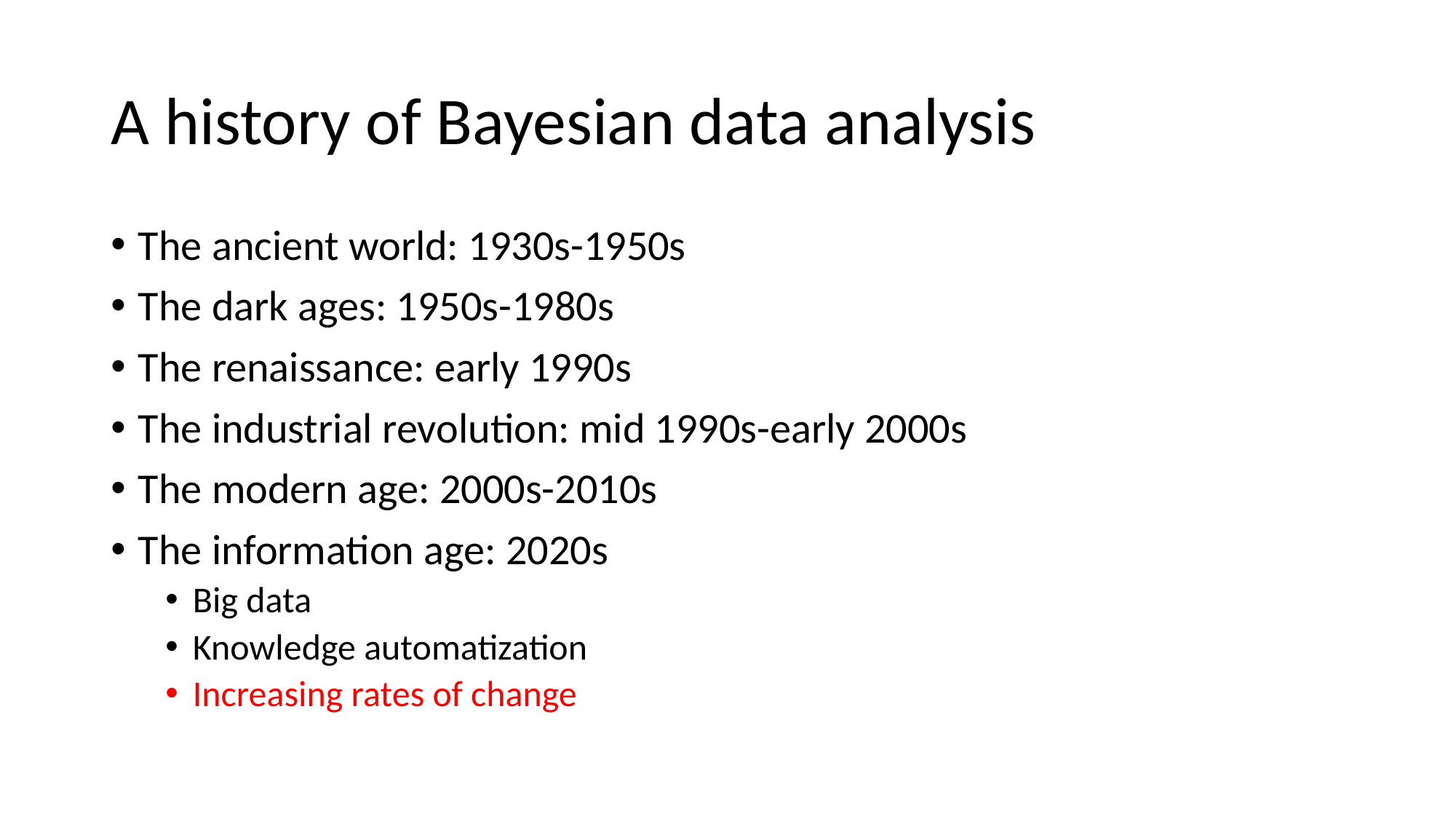

# A history of Bayesian data analysis
The ancient world: 1930s-1950s
The dark ages: 1950s-1980s
The renaissance: early 1990s
The industrial revolution: mid 1990s-early 2000s
The modern age: 2000s-2010s
The information age: 2020s
Big data
Knowledge automatization
Increasing rates of change